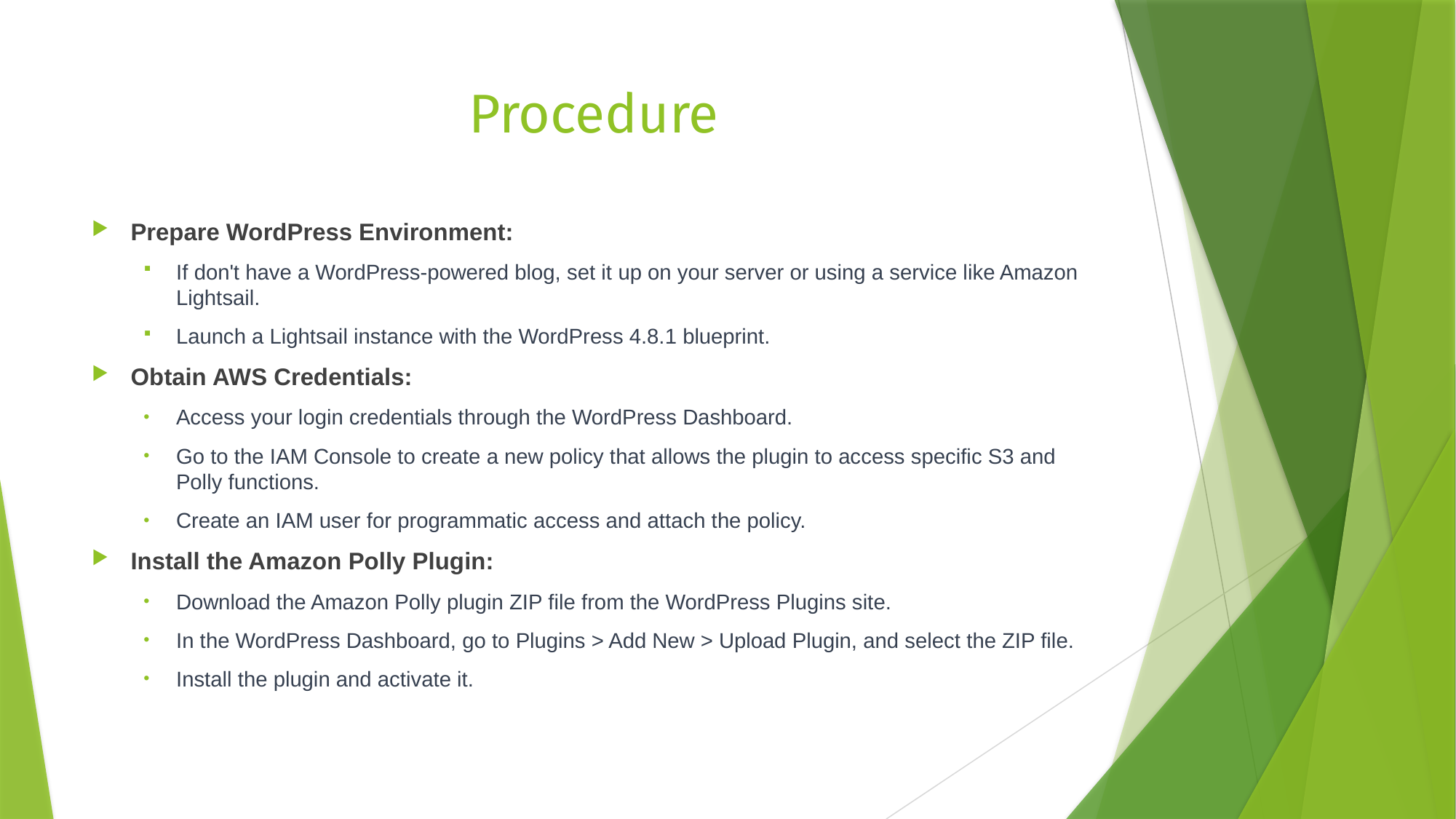

# Procedure
Prepare WordPress Environment:
If don't have a WordPress-powered blog, set it up on your server or using a service like Amazon Lightsail.
Launch a Lightsail instance with the WordPress 4.8.1 blueprint.
Obtain AWS Credentials:
Access your login credentials through the WordPress Dashboard.
Go to the IAM Console to create a new policy that allows the plugin to access specific S3 and Polly functions.
Create an IAM user for programmatic access and attach the policy.
Install the Amazon Polly Plugin:
Download the Amazon Polly plugin ZIP file from the WordPress Plugins site.
In the WordPress Dashboard, go to Plugins > Add New > Upload Plugin, and select the ZIP file.
Install the plugin and activate it.